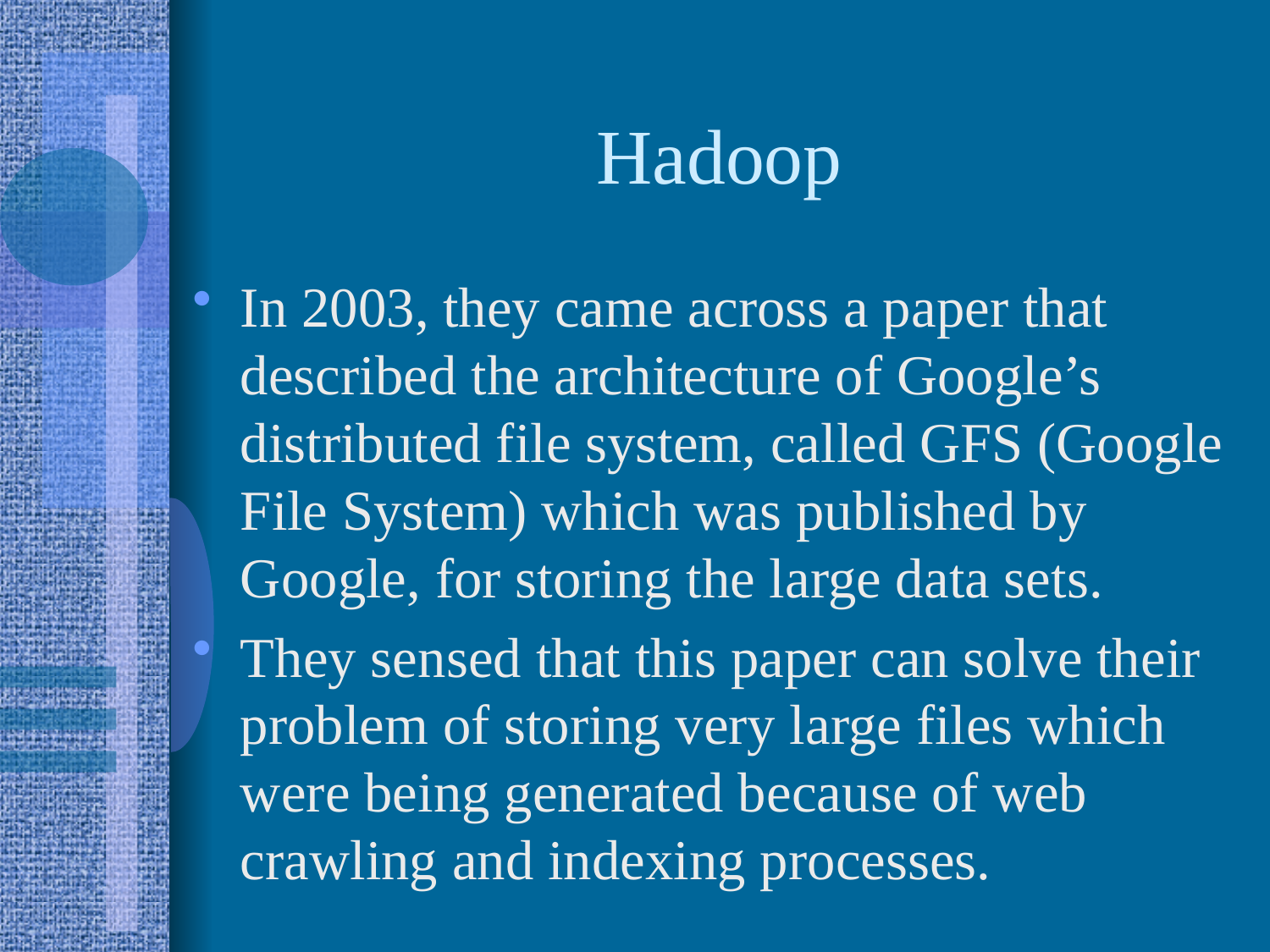

# Hadoop
In 2003, they came across a paper that described the architecture of Google’s distributed file system, called GFS (Google File System) which was published by Google, for storing the large data sets.
They sensed that this paper can solve their problem of storing very large files which were being generated because of web crawling and indexing processes.